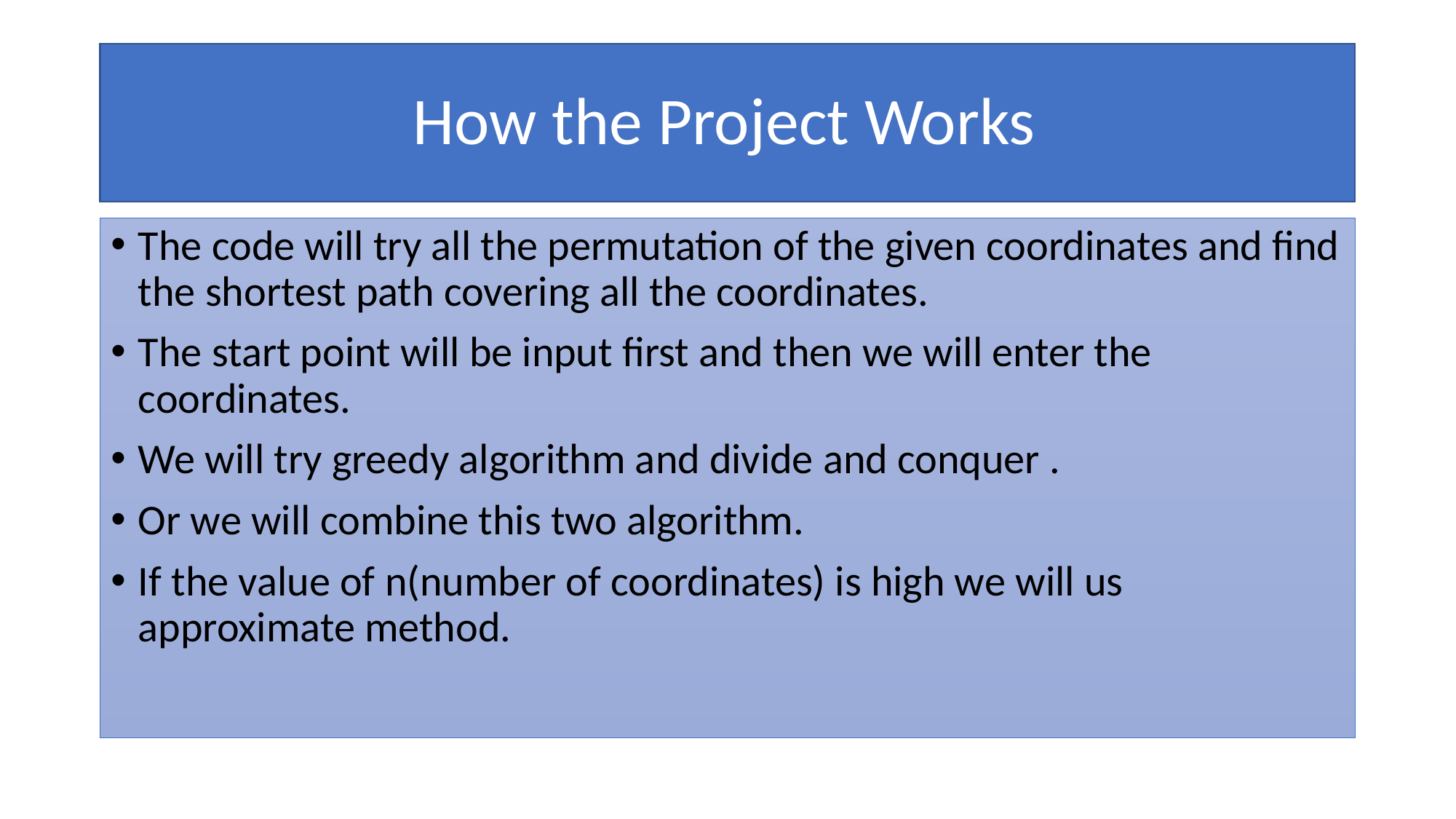

# How the Project Works
The code will try all the permutation of the given coordinates and find the shortest path covering all the coordinates.
The start point will be input first and then we will enter the coordinates.
We will try greedy algorithm and divide and conquer .
Or we will combine this two algorithm.
If the value of n(number of coordinates) is high we will us approximate method.